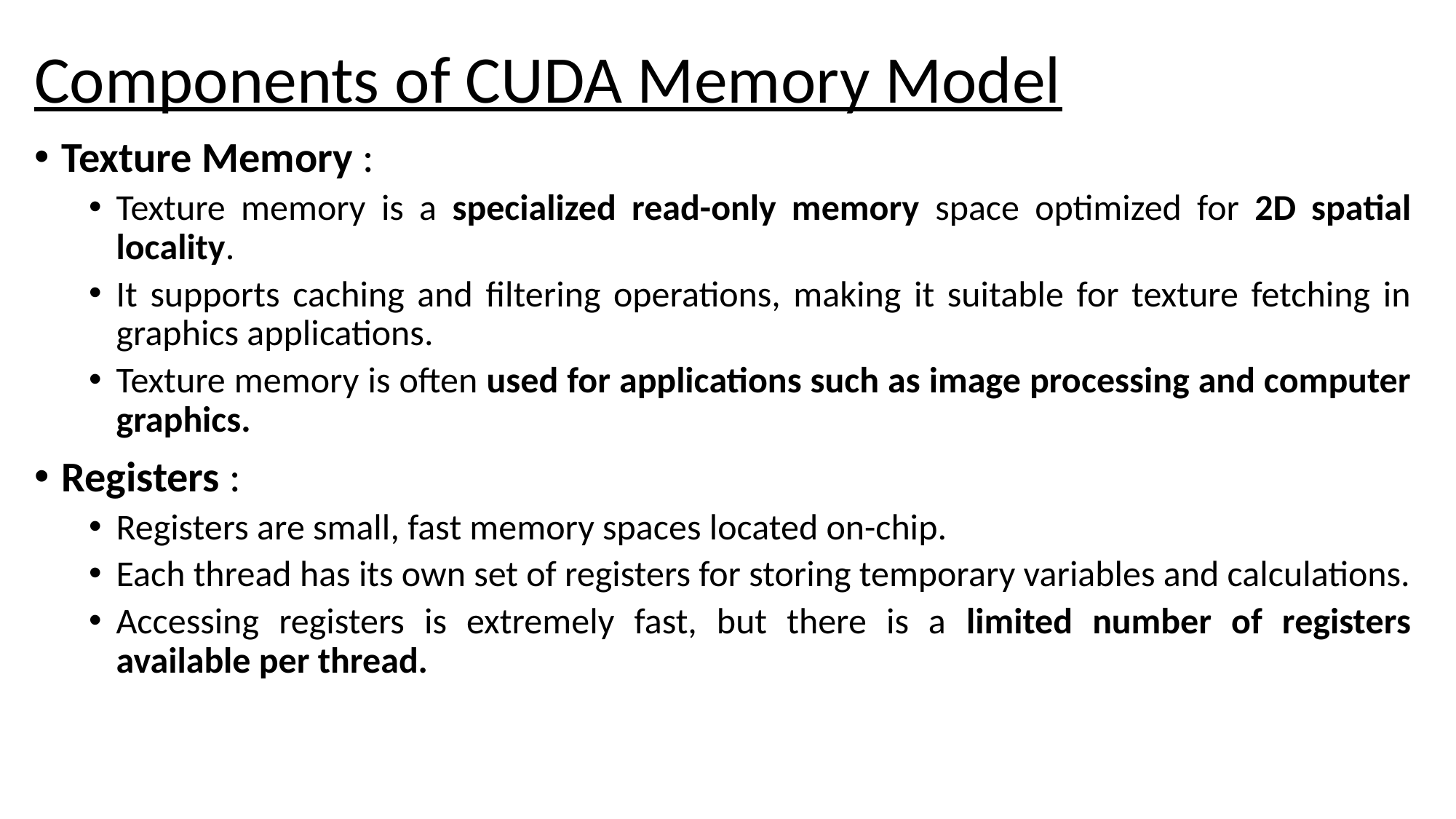

# Components of CUDA Memory Model
Texture Memory :
Texture memory is a specialized read-only memory space optimized for 2D spatial locality.
It supports caching and filtering operations, making it suitable for texture fetching in graphics applications.
Texture memory is often used for applications such as image processing and computer graphics.
Registers :
Registers are small, fast memory spaces located on-chip.
Each thread has its own set of registers for storing temporary variables and calculations.
Accessing registers is extremely fast, but there is a limited number of registers available per thread.